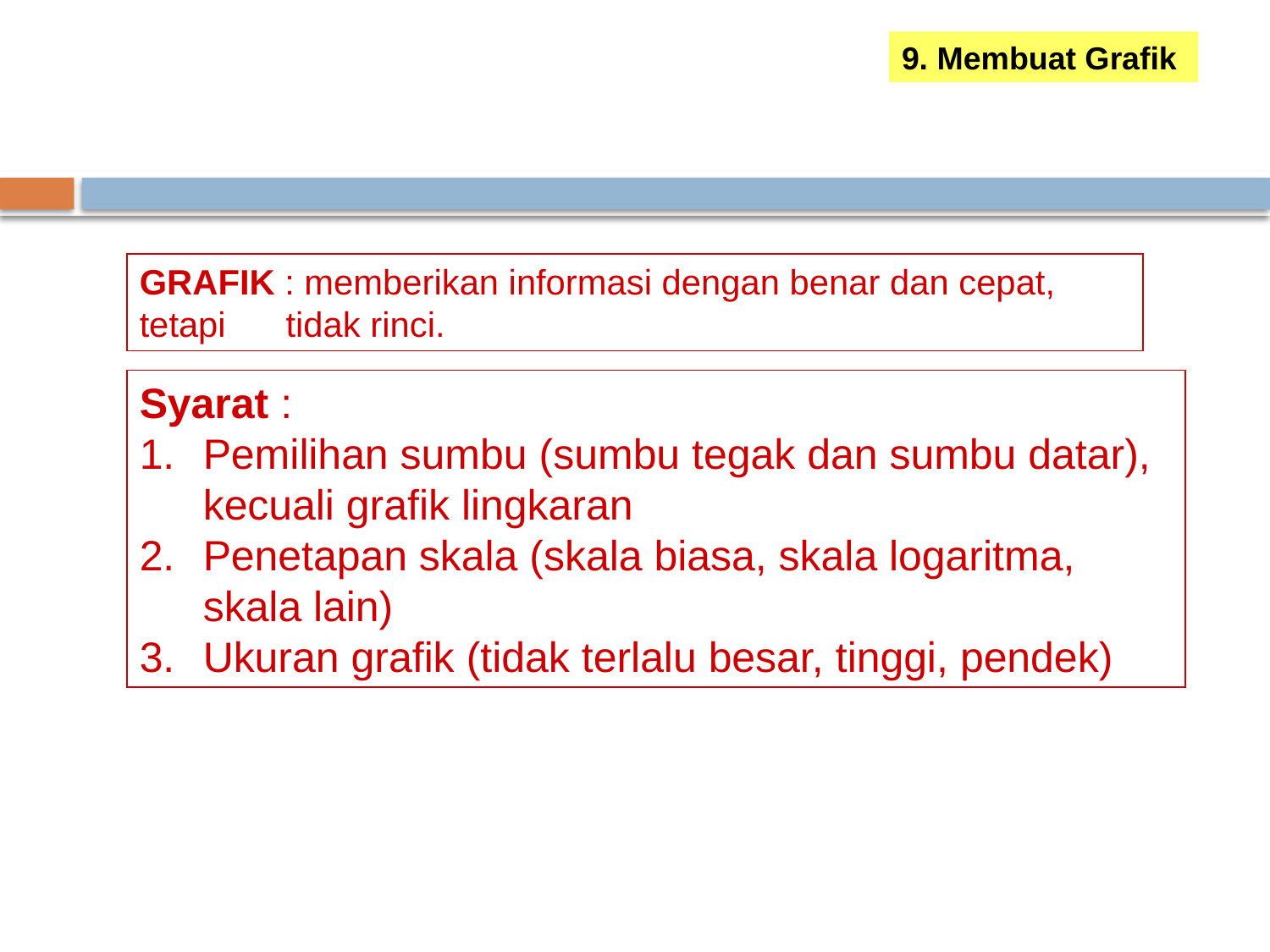

9. Membuat Grafik
GRAFIK : memberikan informasi dengan benar dan cepat, tetapi  	  tidak rinci.
Syarat :
Pemilihan sumbu (sumbu tegak dan sumbu datar), kecuali grafik lingkaran
Penetapan skala (skala biasa, skala logaritma, skala lain)
Ukuran grafik (tidak terlalu besar, tinggi, pendek)